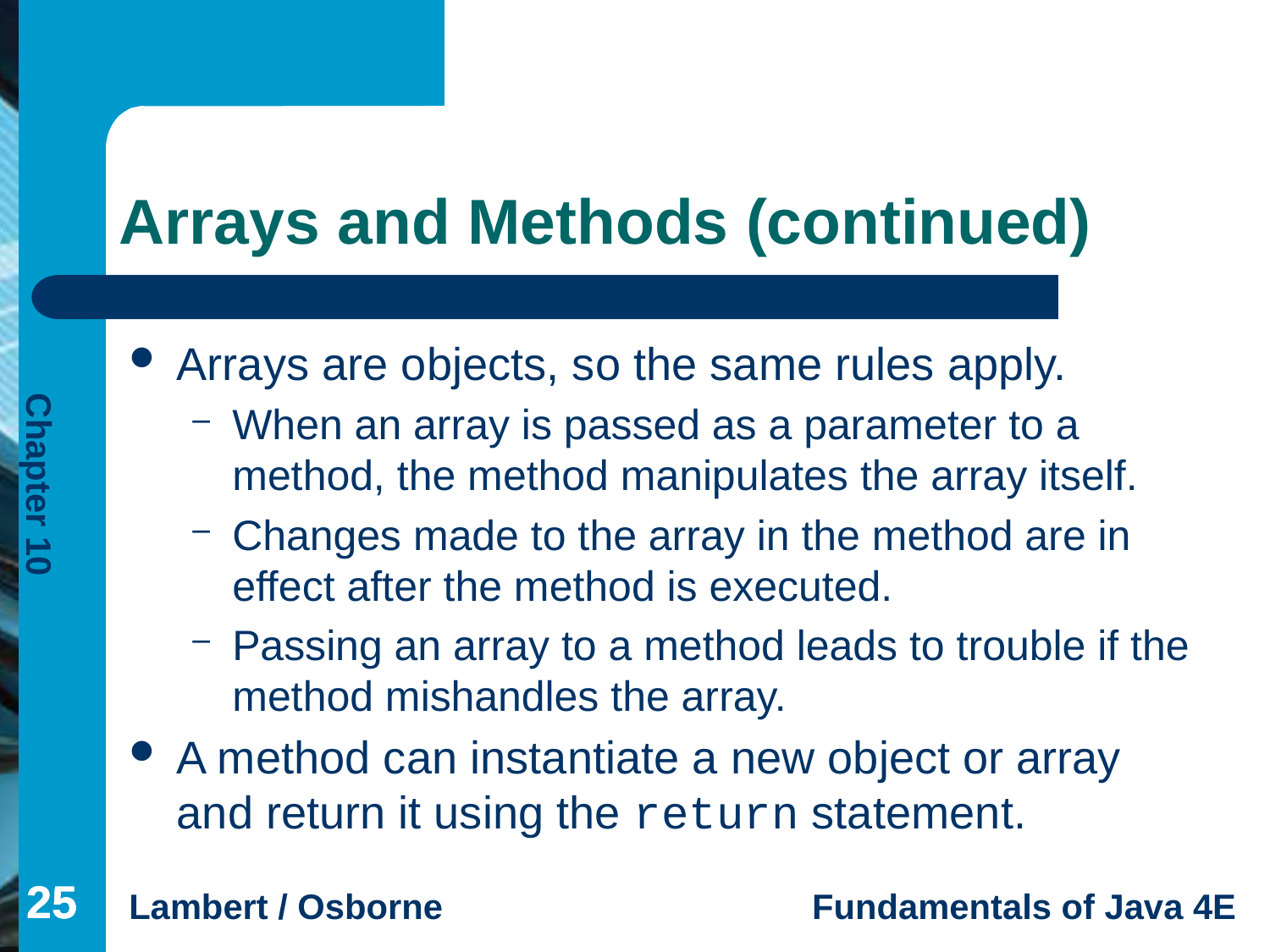

# Arrays and Methods (continued)
Arrays are objects, so the same rules apply.
When an array is passed as a parameter to a method, the method manipulates the array itself.
Changes made to the array in the method are in effect after the method is executed.
Passing an array to a method leads to trouble if the method mishandles the array.
A method can instantiate a new object or array and return it using the return statement.
25
25
25